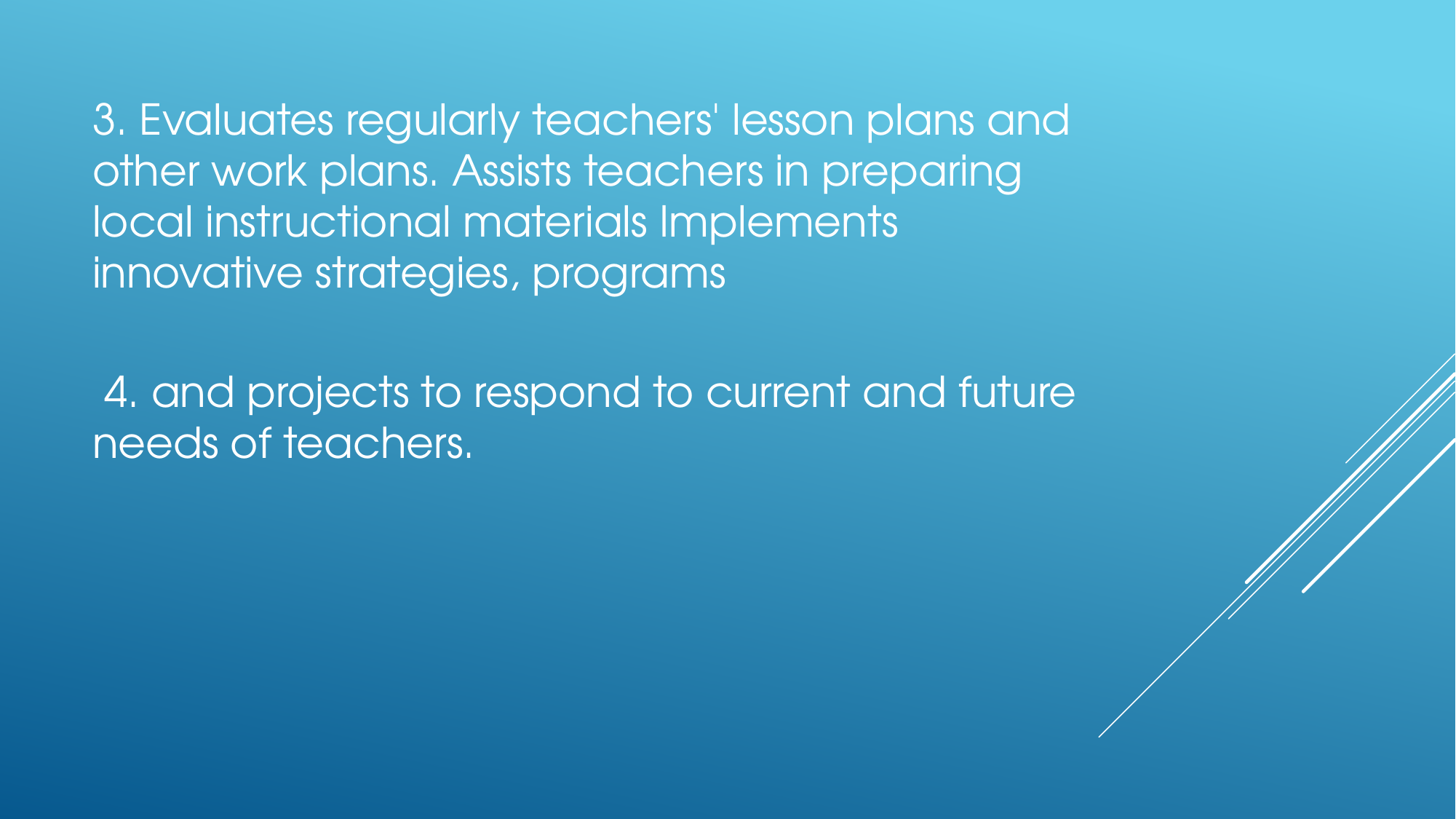

3. Evaluates regularly teachers' lesson plans and other work plans. Assists teachers in preparing local instructional materials Implements innovative strategies, programs
 4. and projects to respond to current and future needs of teachers.